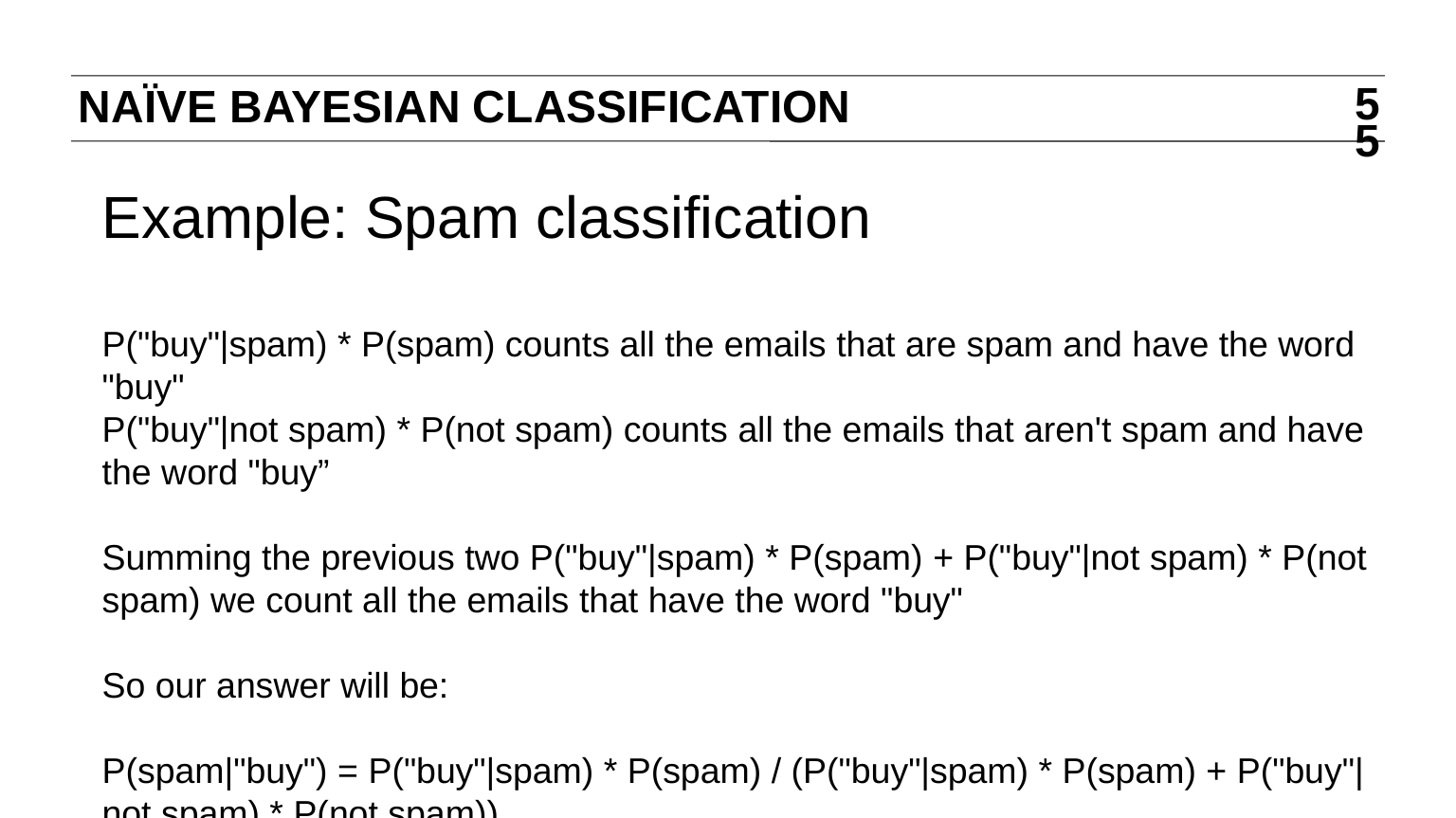

Naïve bayesian classification
55
Example: Spam classification

P("buy"|spam) * P(spam) counts all the emails that are spam and have the word "buy"
P("buy"|not spam) * P(not spam) counts all the emails that aren't spam and have the word "buy”

Summing the previous two P("buy"|spam) * P(spam) + P("buy"|not spam) * P(not spam) we count all the emails that have the word "buy"

So our answer will be:

P(spam|"buy") = P("buy"|spam) * P(spam) / (P("buy"|spam) * P(spam) + P("buy"|not spam) * P(not spam))